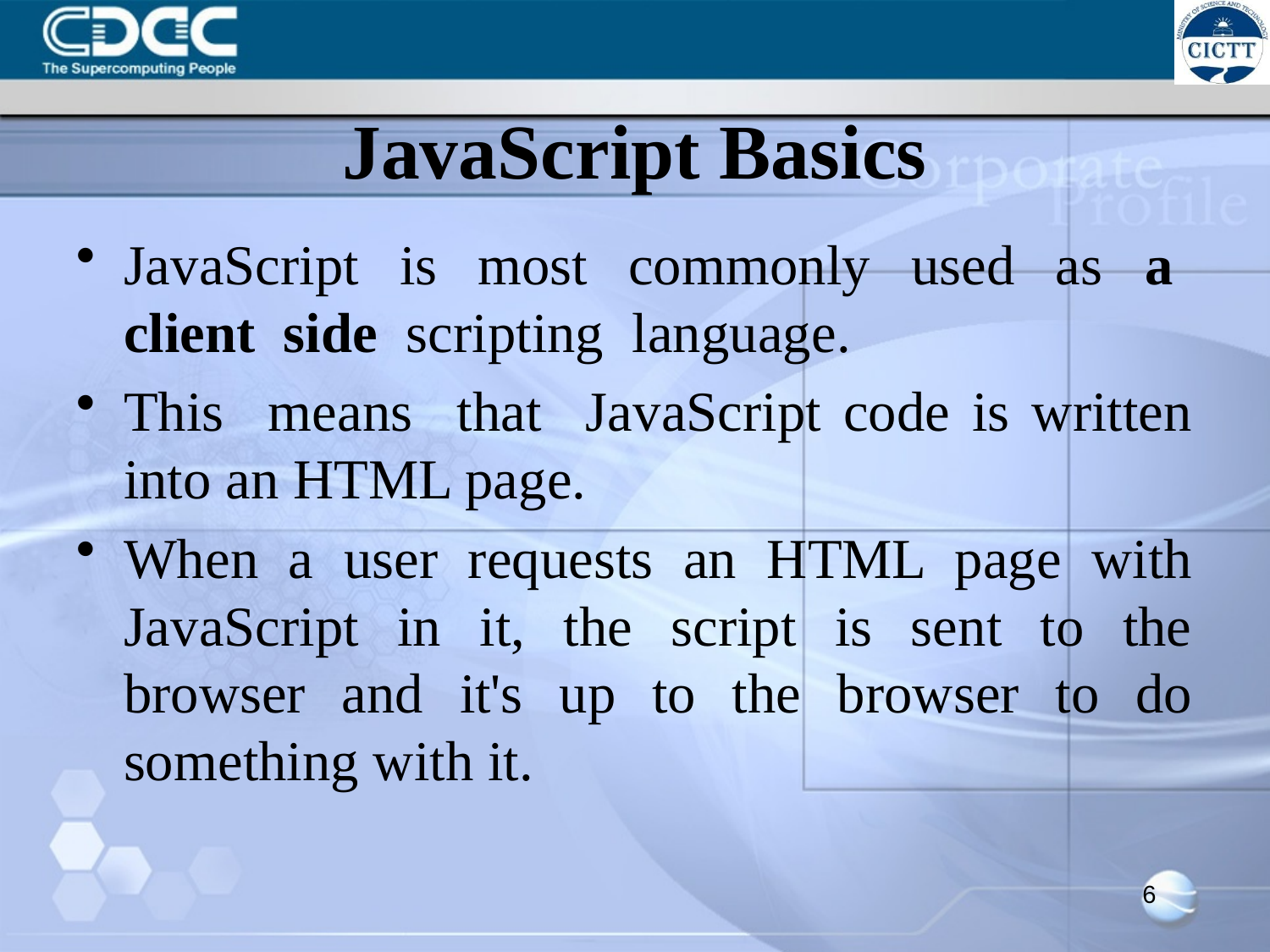

# JavaScript Basics
JavaScript  is  most  commonly  used  as  a  client  side  scripting  language.
This  means  that  JavaScript code is written into an HTML page.
When a user requests an HTML page with JavaScript in it, the script is sent to the browser and it's up to the browser to do something with it.